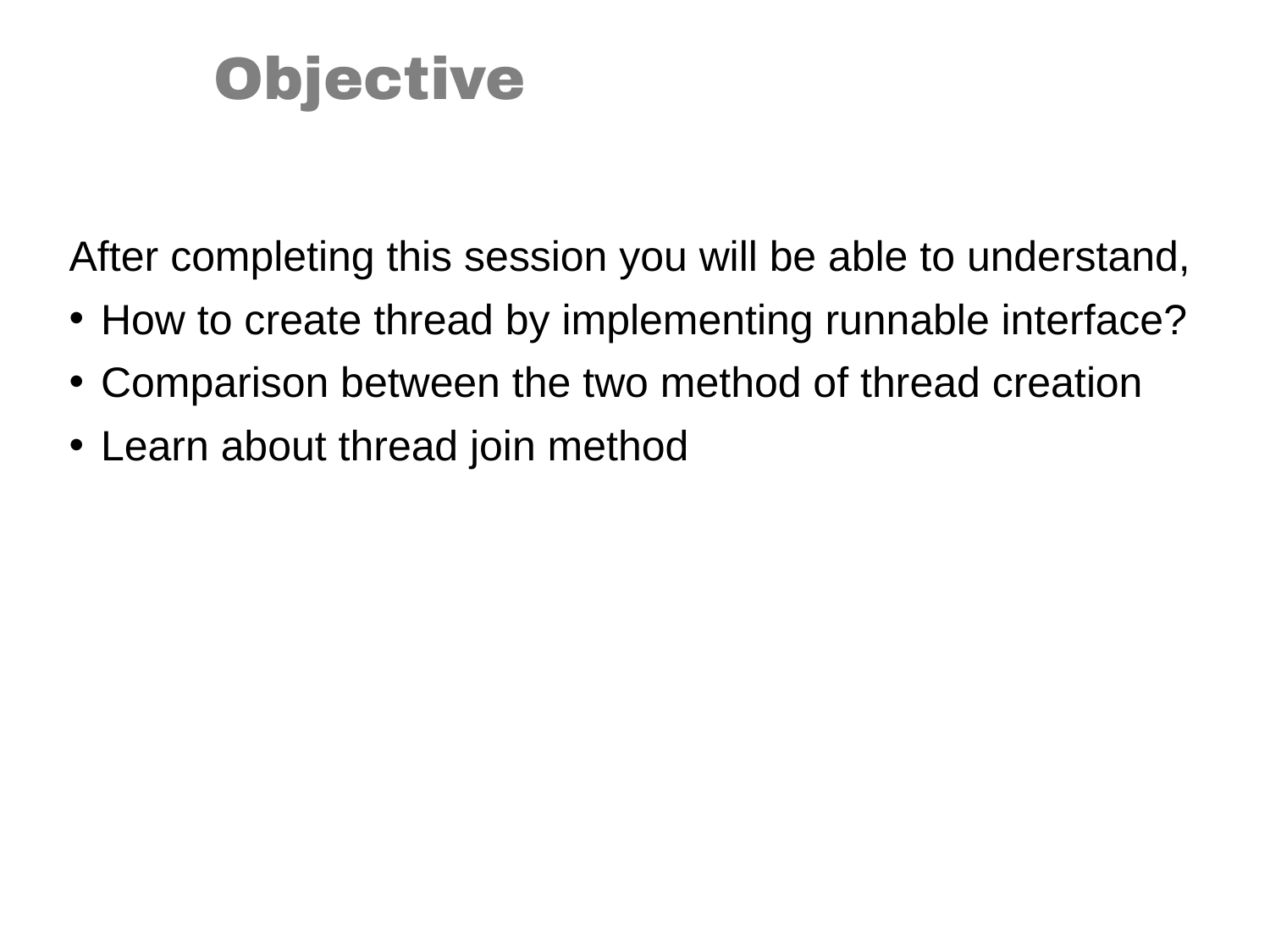

# Objective
After completing this session you will be able to understand,
How to create thread by implementing runnable interface?
Comparison between the two method of thread creation
Learn about thread join method